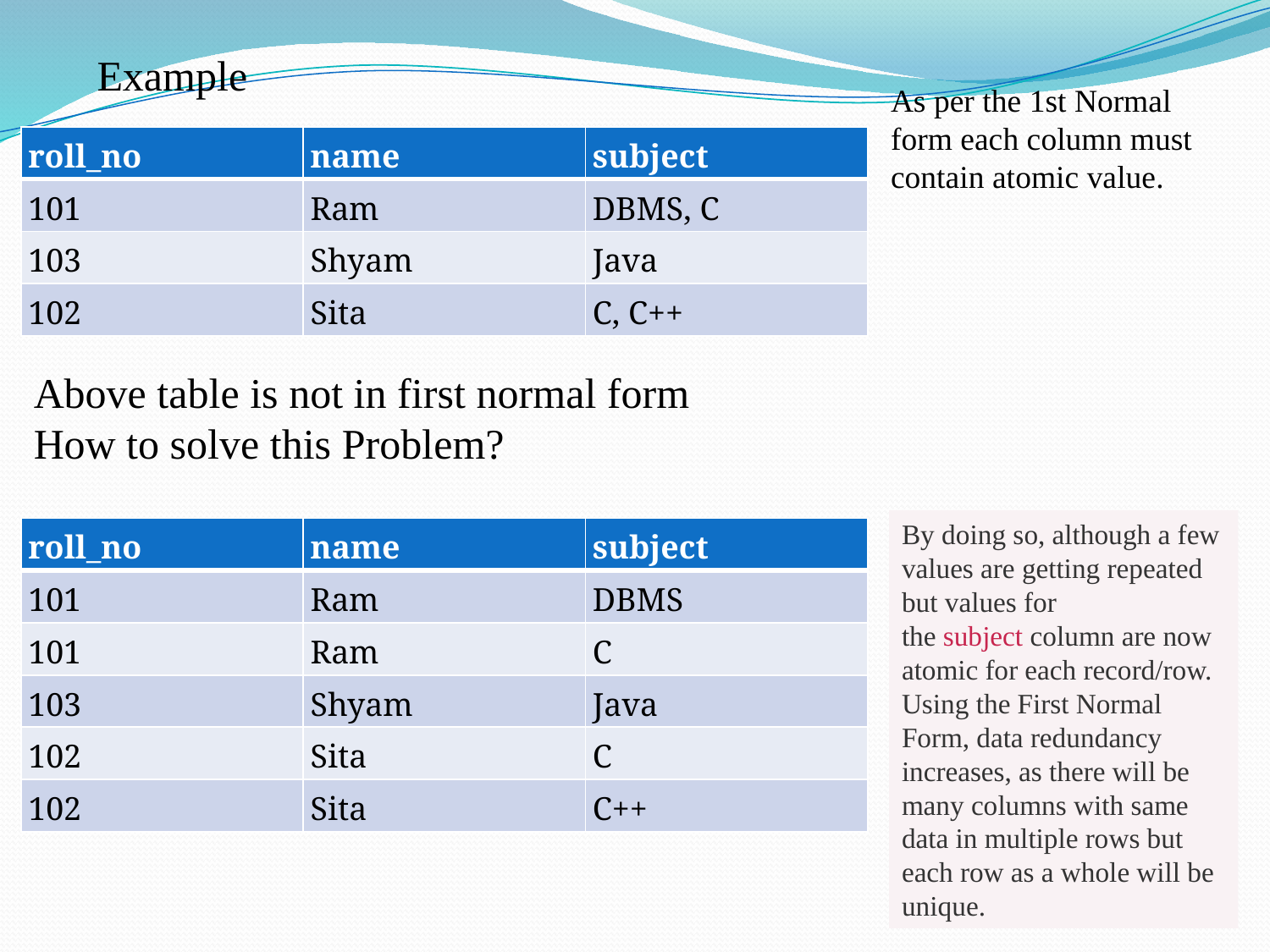

Example
As per the 1st Normal form each column must contain atomic value.
| roll\_no | name | subject |
| --- | --- | --- |
| 101 | Ram | DBMS, C |
| 103 | Shyam | Java |
| 102 | Sita | C, C++ |
Above table is not in first normal form
How to solve this Problem?
By doing so, although a few values are getting repeated but values for the subject column are now atomic for each record/row.
Using the First Normal Form, data redundancy increases, as there will be many columns with same data in multiple rows but each row as a whole will be unique.
| roll\_no | name | subject |
| --- | --- | --- |
| 101 | Ram | DBMS |
| 101 | Ram | C |
| 103 | Shyam | Java |
| 102 | Sita | C |
| 102 | Sita | C++ |
22